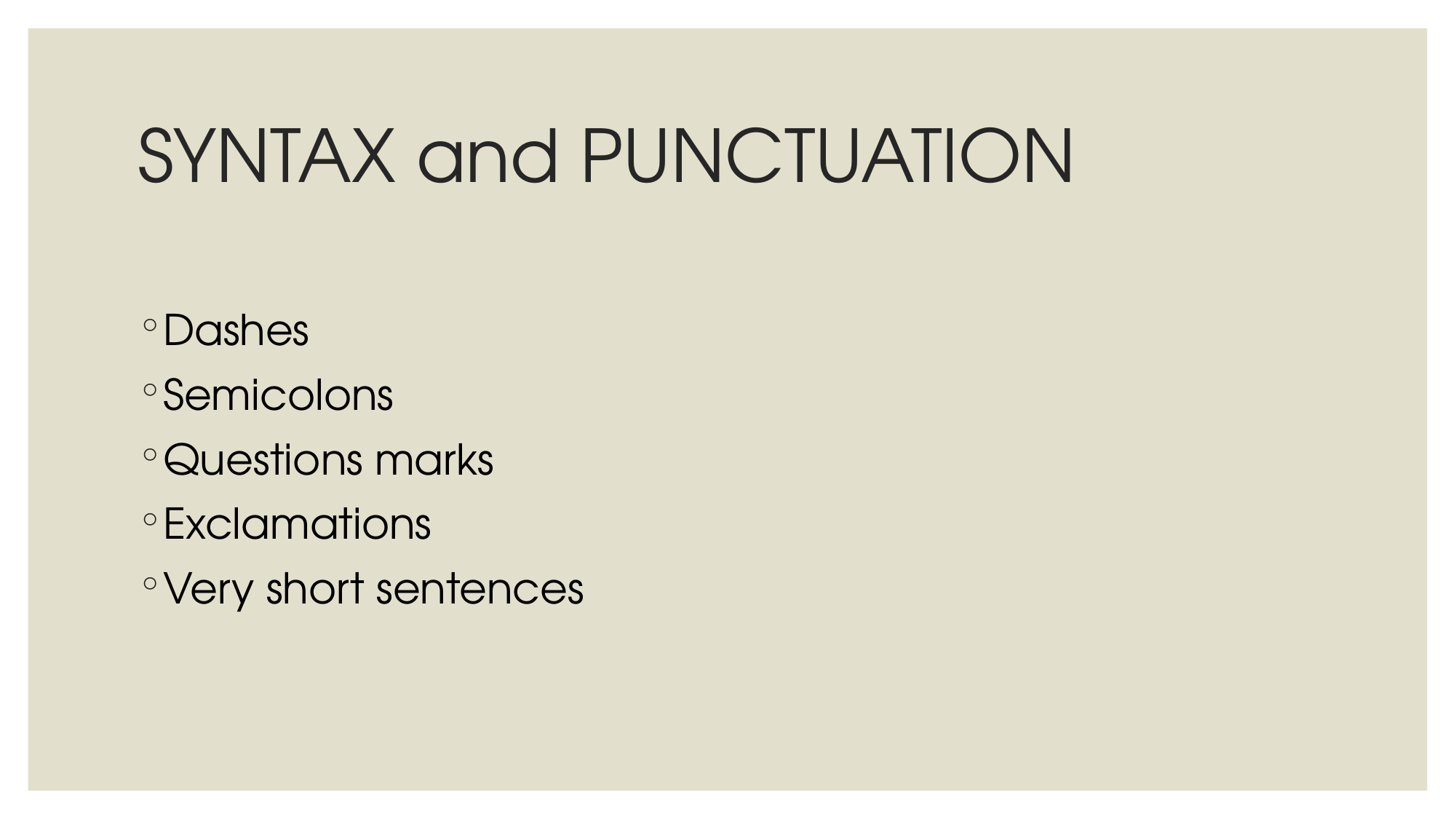

# SYNTAX and PUNCTUATION

Dashes
Semicolons
Questions marks
Exclamations
Very short sentences